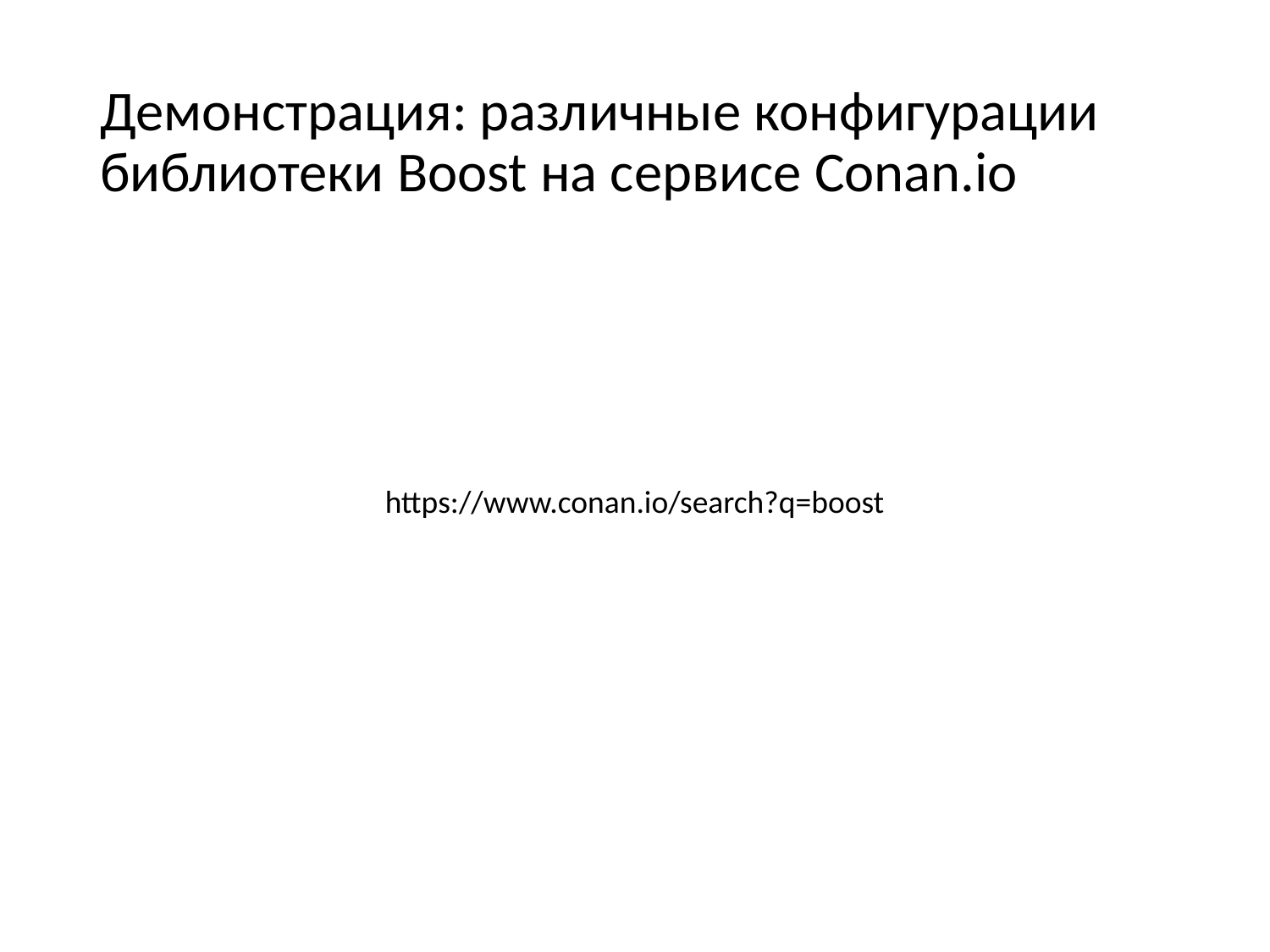

# Демонстрация: различные конфигурации библиотеки Boost на сервисе Conan.io
https://www.conan.io/search?q=boost